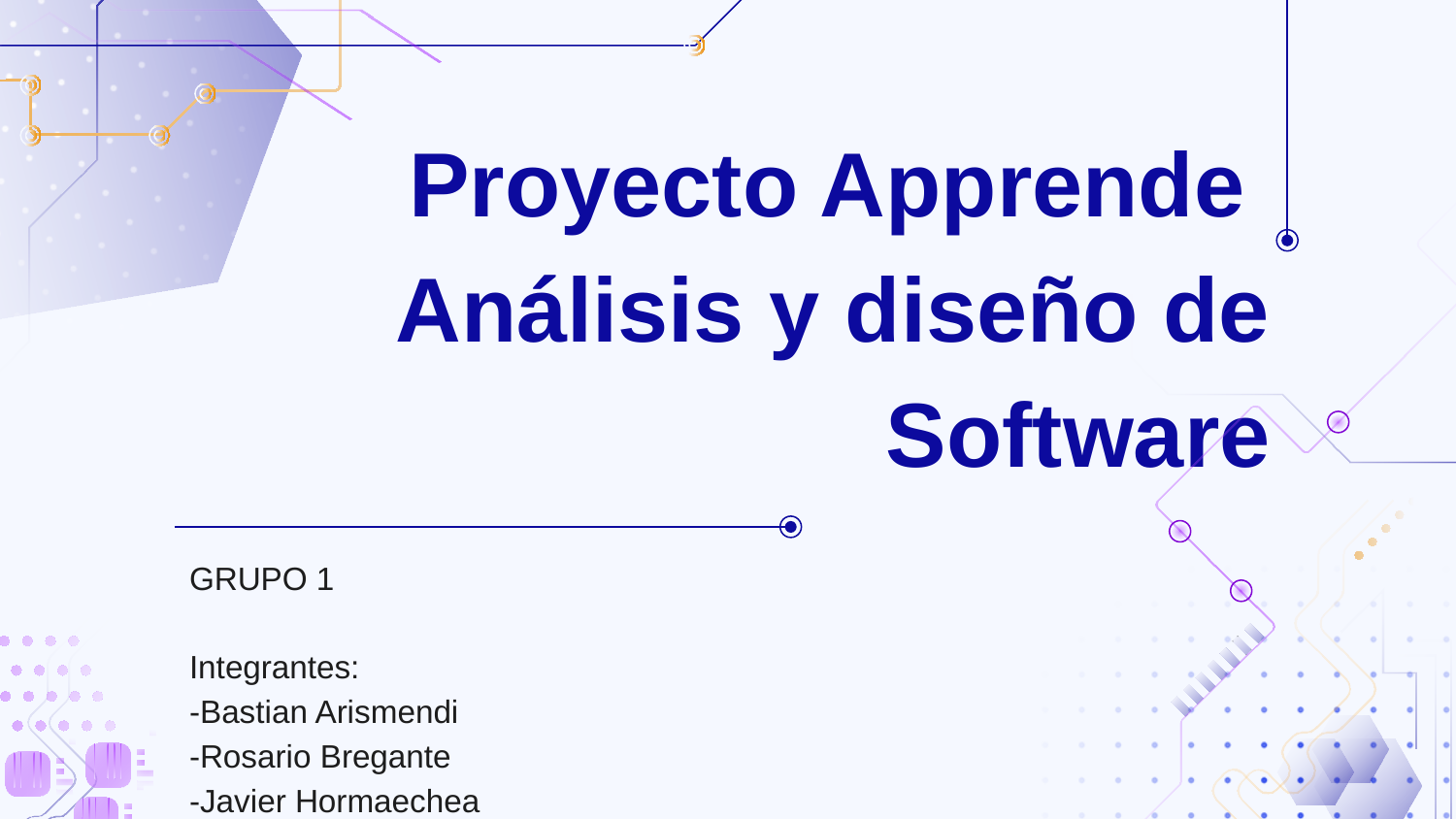

# Proyecto Apprende
Análisis y diseño de Software

GRUPO 1

Integrantes:
-Bastian Arismendi
-Rosario Bregante
-Javier Hormaechea